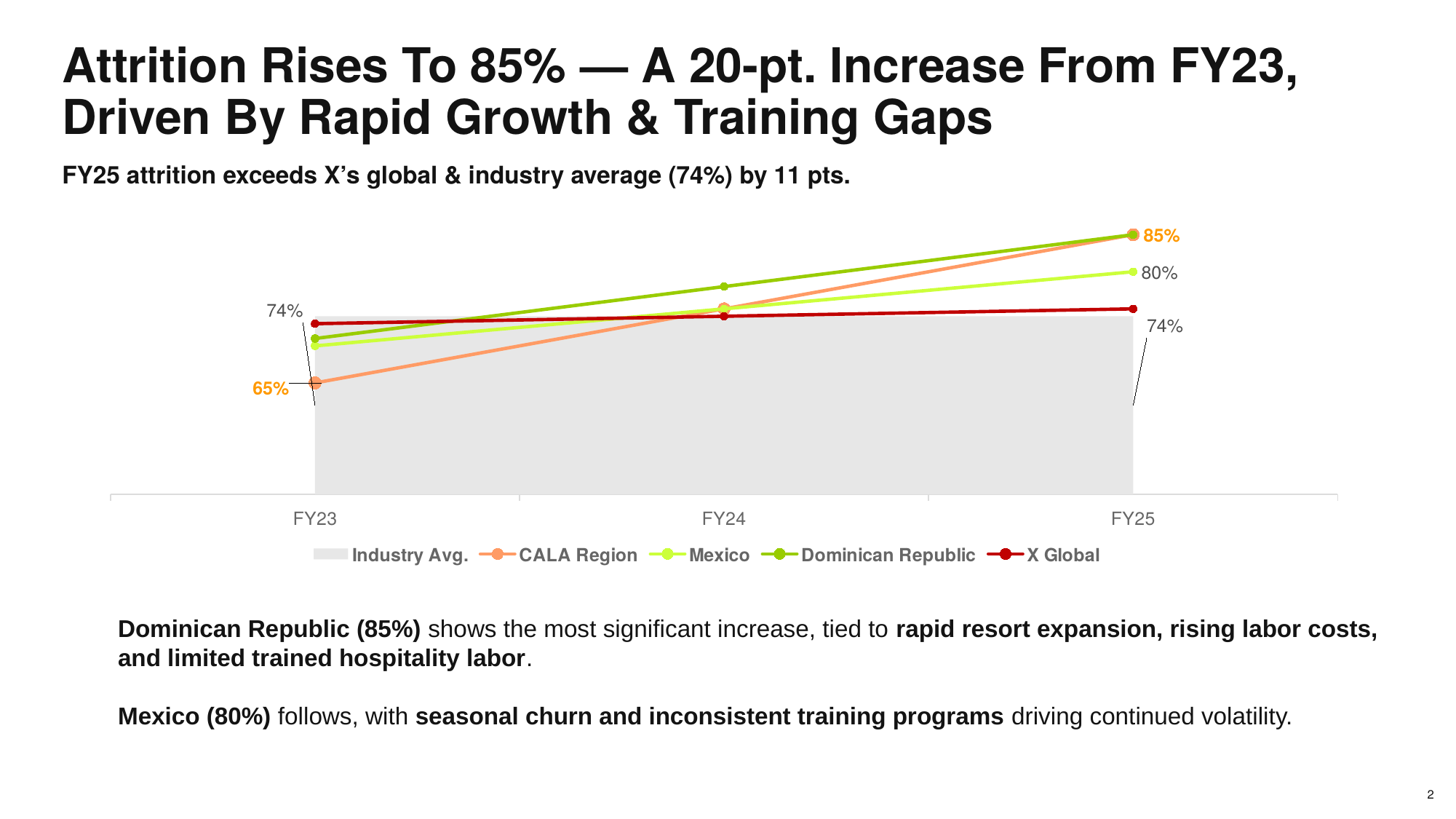

# Attrition Rises To 85% — A 20-pt. Increase From FY23, Driven By Rapid Growth & Training Gaps
FY25 attrition exceeds X’s global & industry average (74%) by 11 pts.

### Chart

| Category | Industry Avg. | CALA Region | Mexico | Dominican Republic | X Global |
|---|---|---|---|---|---|
| FY23 | 0.74 | 0.65 | 0.7 | 0.71 | 0.73 |
| FY24 | 0.74 | 0.75 | 0.75 | 0.78 | 0.74 |
| FY25 | 0.74 | 0.85 | 0.8 | 0.85 | 0.75 |
Dominican Republic (85%) shows the most significant increase, tied to rapid resort expansion, rising labor costs, and limited trained hospitality labor.

Mexico (80%) follows, with seasonal churn and inconsistent training programs driving continued volatility.
2